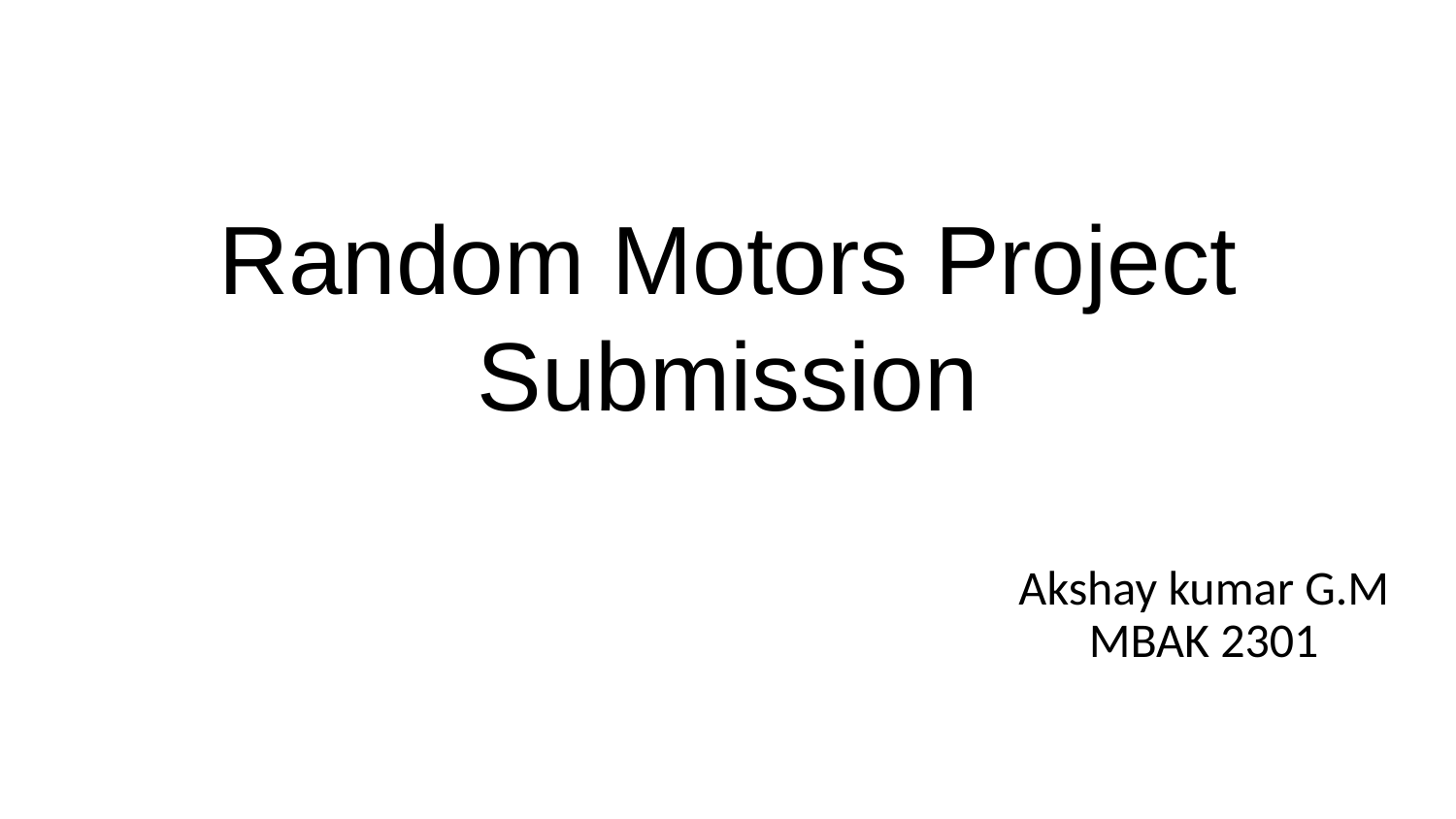

# Random Motors Project Submission
Akshay kumar G.M
MBAK 2301